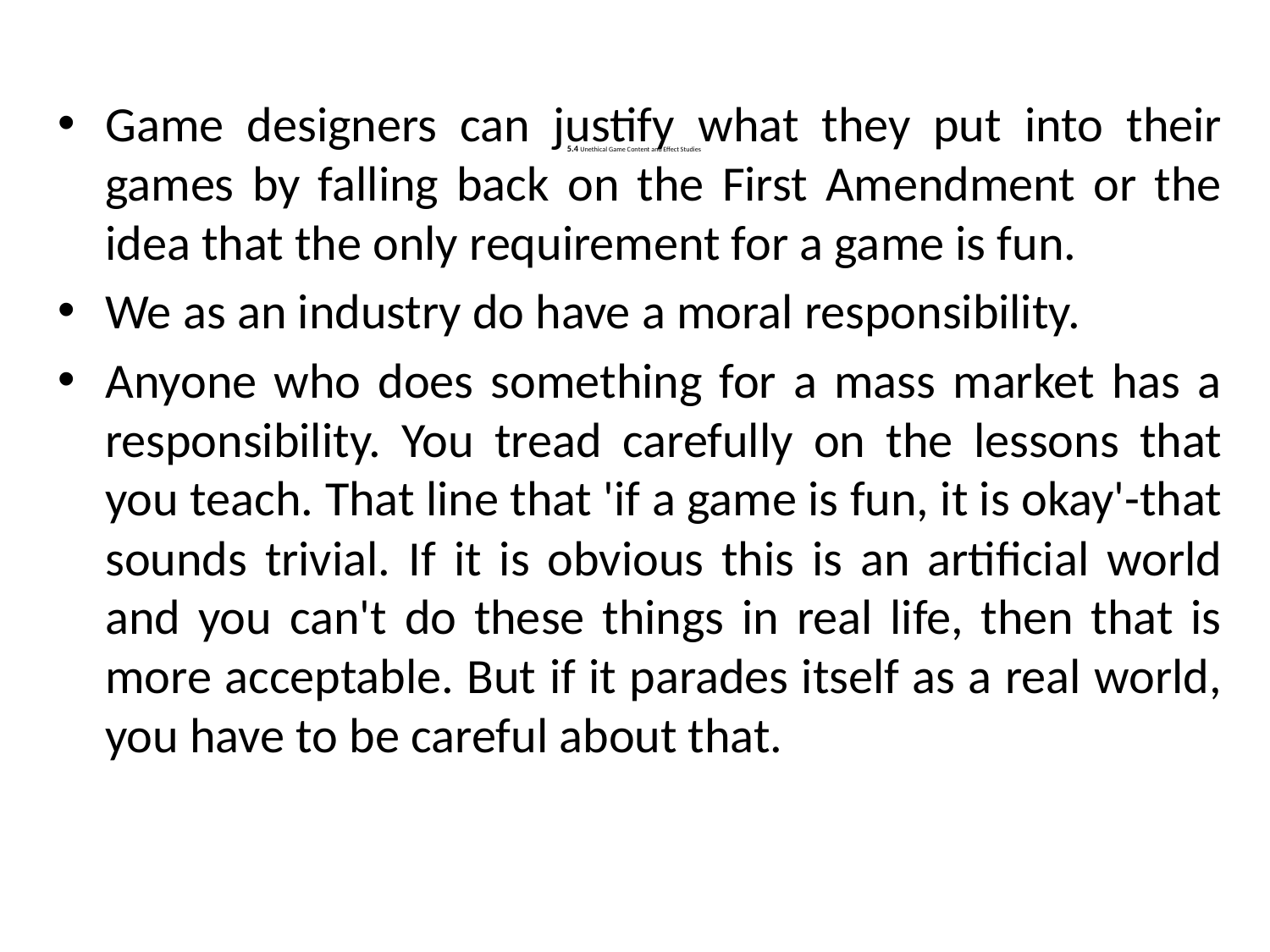

Game designers can justify what they put into their games by falling back on the First Amendment or the idea that the only requirement for a game is fun.
We as an industry do have a moral responsibility.
Anyone who does something for a mass market has a responsibility. You tread carefully on the lessons that you teach. That line that 'if a game is fun, it is okay'-that sounds trivial. If it is obvious this is an artificial world and you can't do these things in real life, then that is more acceptable. But if it parades itself as a real world, you have to be careful about that.
# 5.4 Unethical Game Content and Effect Studies